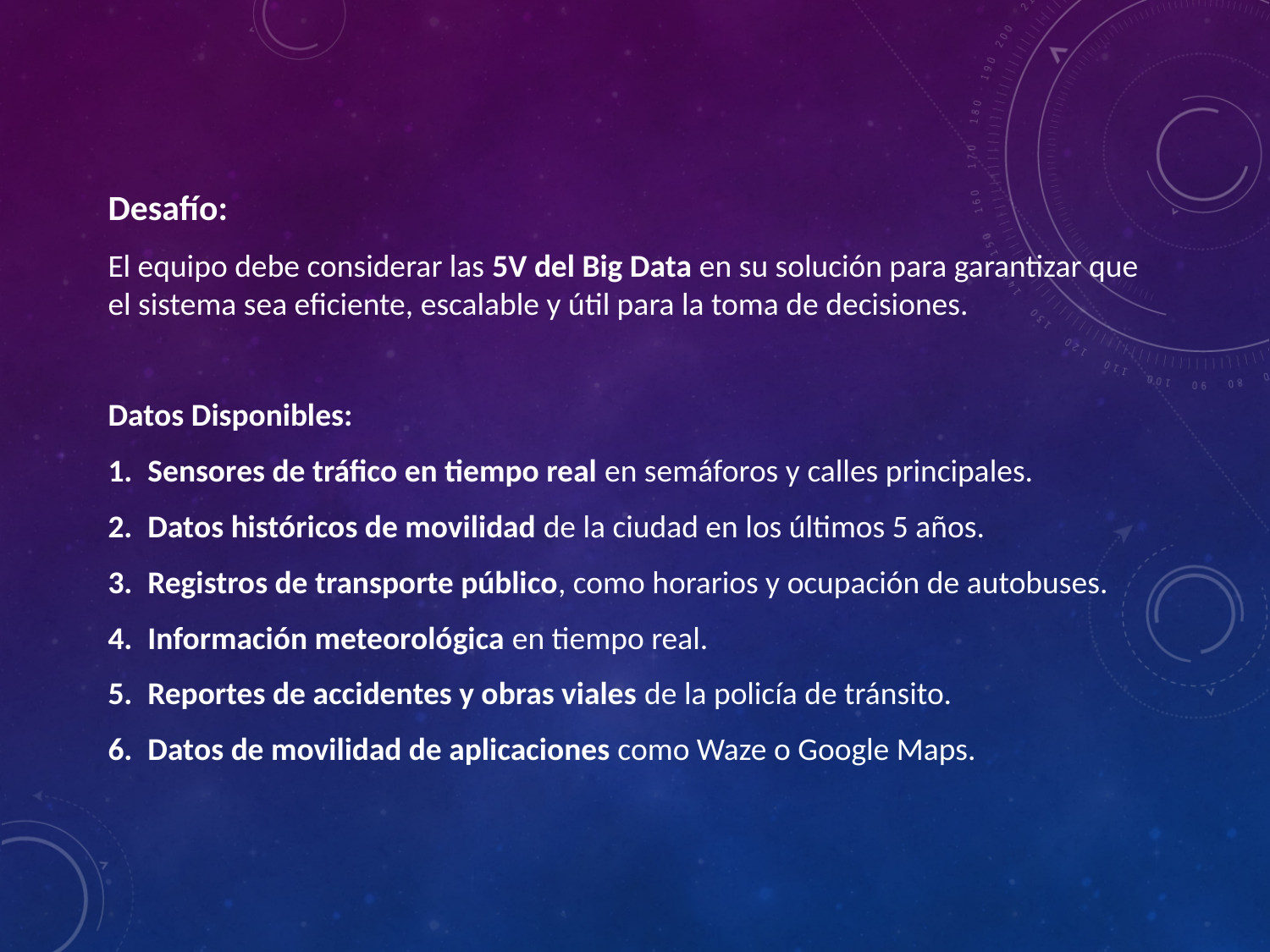

Desafío:
El equipo debe considerar las 5V del Big Data en su solución para garantizar que el sistema sea eficiente, escalable y útil para la toma de decisiones.

Datos Disponibles:
Sensores de tráfico en tiempo real en semáforos y calles principales.
Datos históricos de movilidad de la ciudad en los últimos 5 años.
Registros de transporte público, como horarios y ocupación de autobuses.
Información meteorológica en tiempo real.
Reportes de accidentes y obras viales de la policía de tránsito.
Datos de movilidad de aplicaciones como Waze o Google Maps.